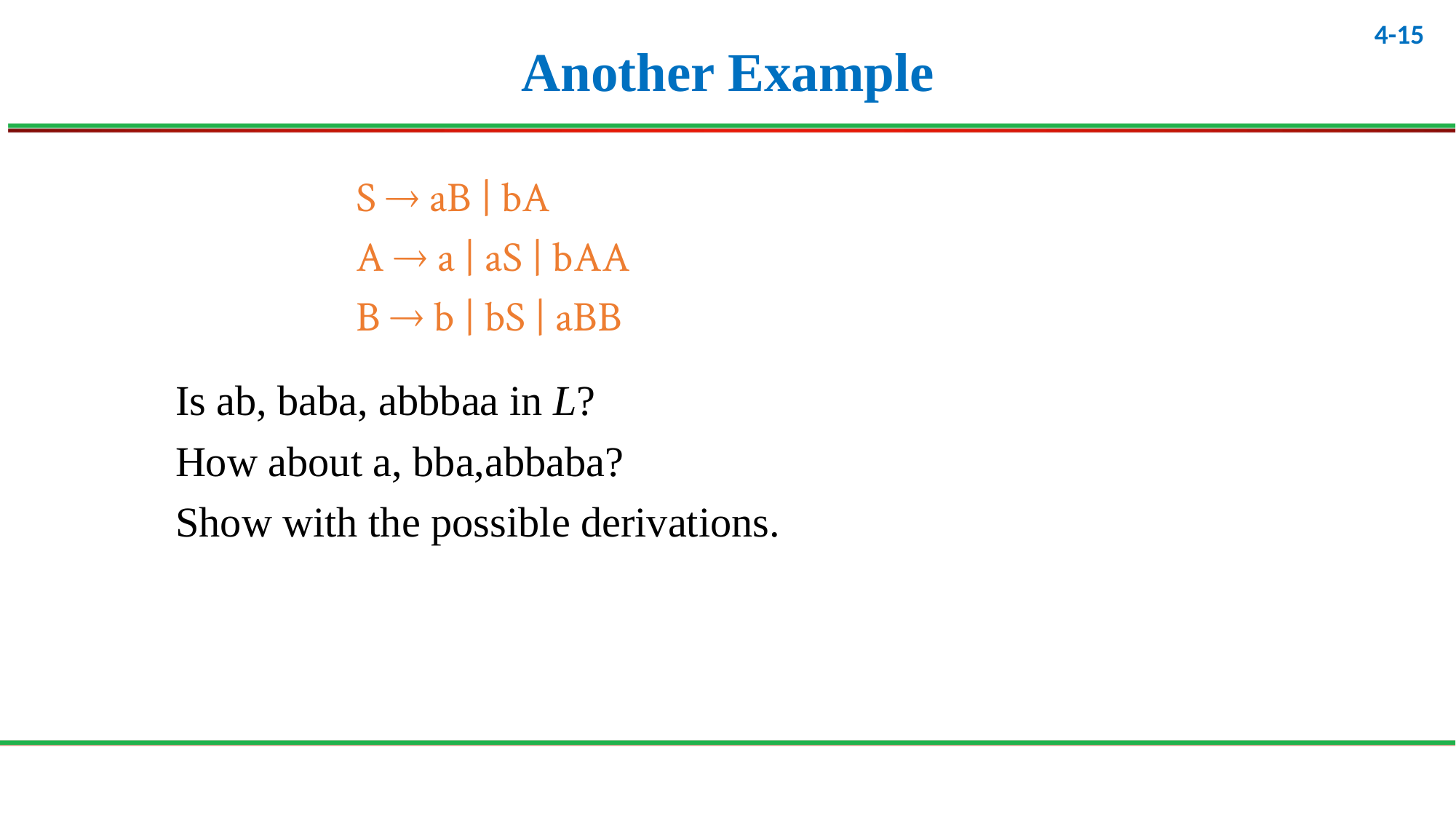

# Another Example
S → aB | bA
A → a | aS | bAA
B → b | bS | aBB
Is ab, baba, abbbaa in L?
How about a, bba,abbaba?
Show with the possible derivations.
15